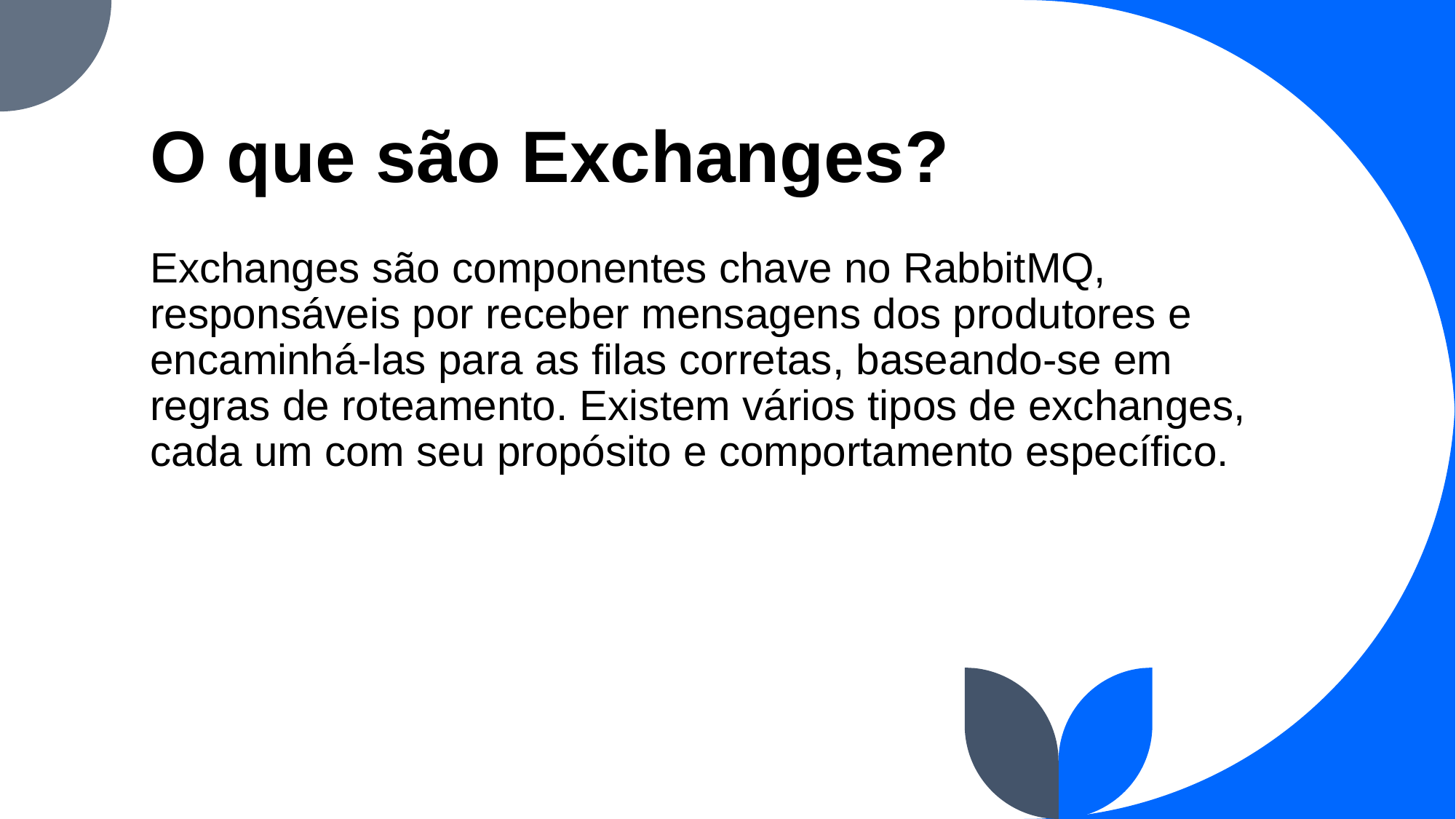

# O que são Exchanges?
Exchanges são componentes chave no RabbitMQ, responsáveis por receber mensagens dos produtores e encaminhá-las para as filas corretas, baseando-se em regras de roteamento. Existem vários tipos de exchanges, cada um com seu propósito e comportamento específico.